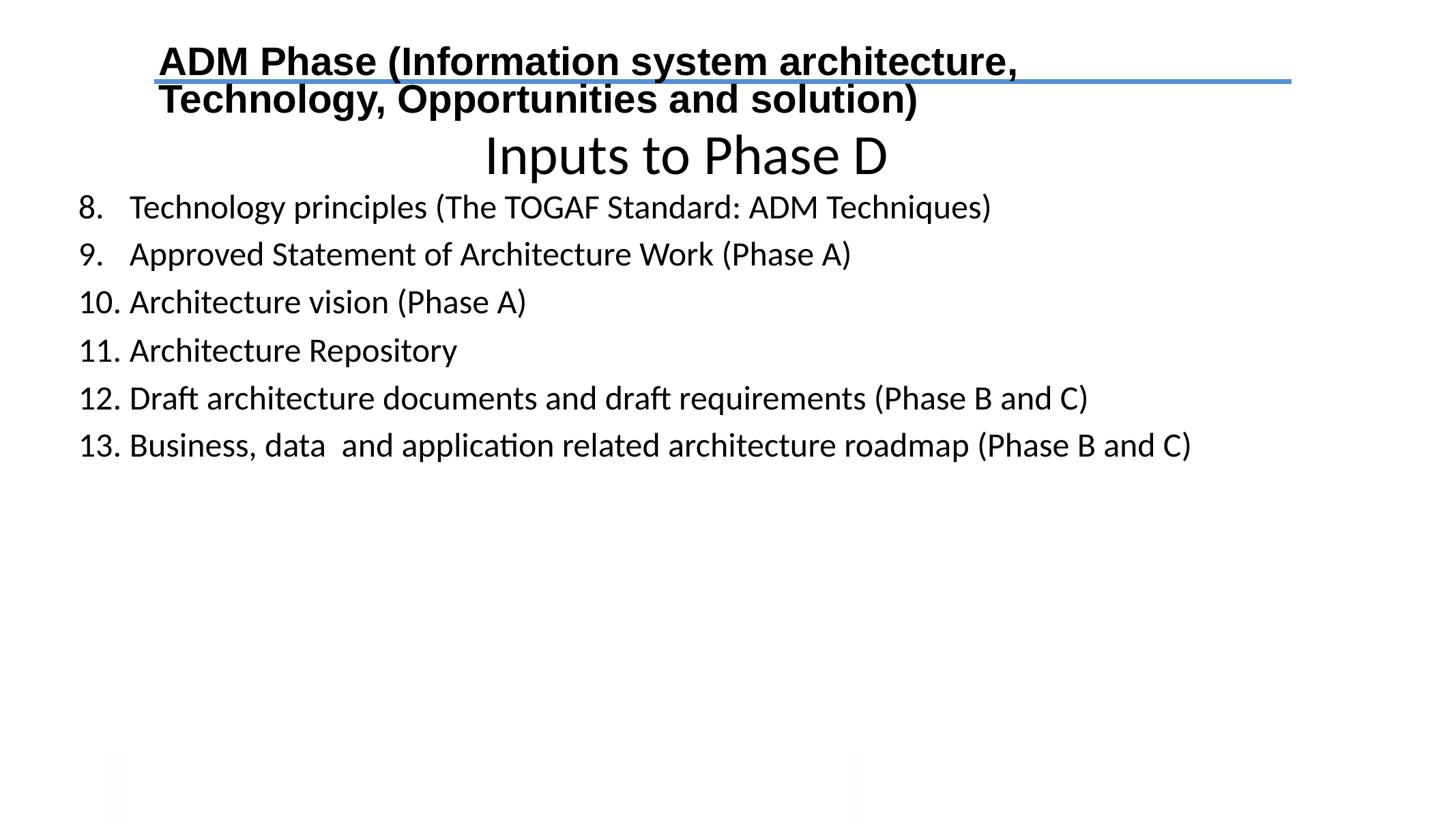

ADM Phase (Information system architecture, Technology, Opportunities and solution)

# Inputs to Phase D
Technology principles (The TOGAF Standard: ADM Techniques)
Approved Statement of Architecture Work (Phase A)
Architecture vision (Phase A)
Architecture Repository
Draft architecture documents and draft requirements (Phase B and C)
Business, data  and application related architecture roadmap (Phase B and C)
TEXT
TEXT